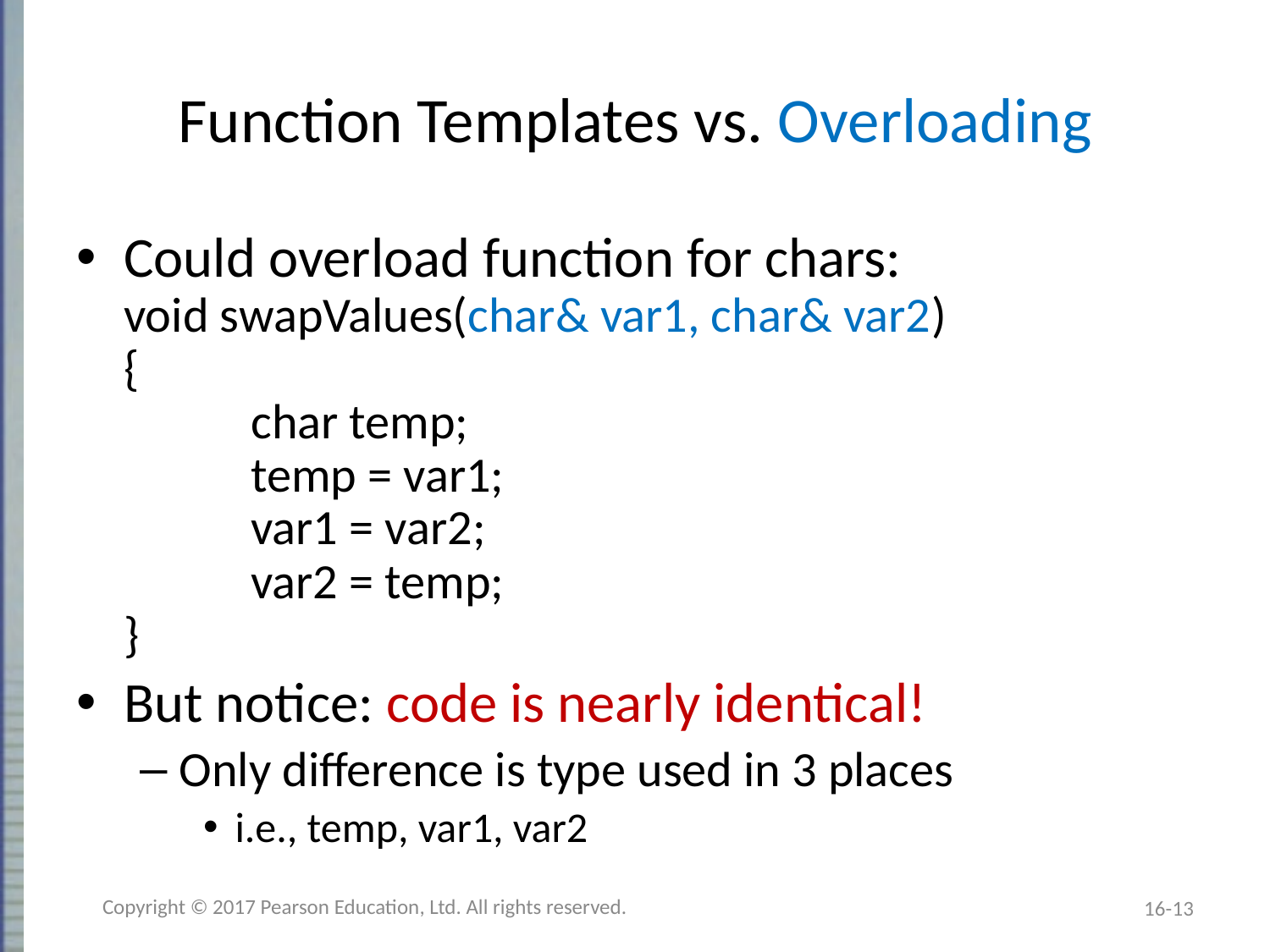

# Function Templates vs. Overloading
Could overload function for chars:
void swapValues(char& var1, char& var2)
{
	char temp;
	temp = var1;
	var1 = var2;
	var2 = temp;
}
But notice: code is nearly identical!
Only difference is type used in 3 places
i.e., temp, var1, var2
Copyright © 2017 Pearson Education, Ltd. All rights reserved.
16-13